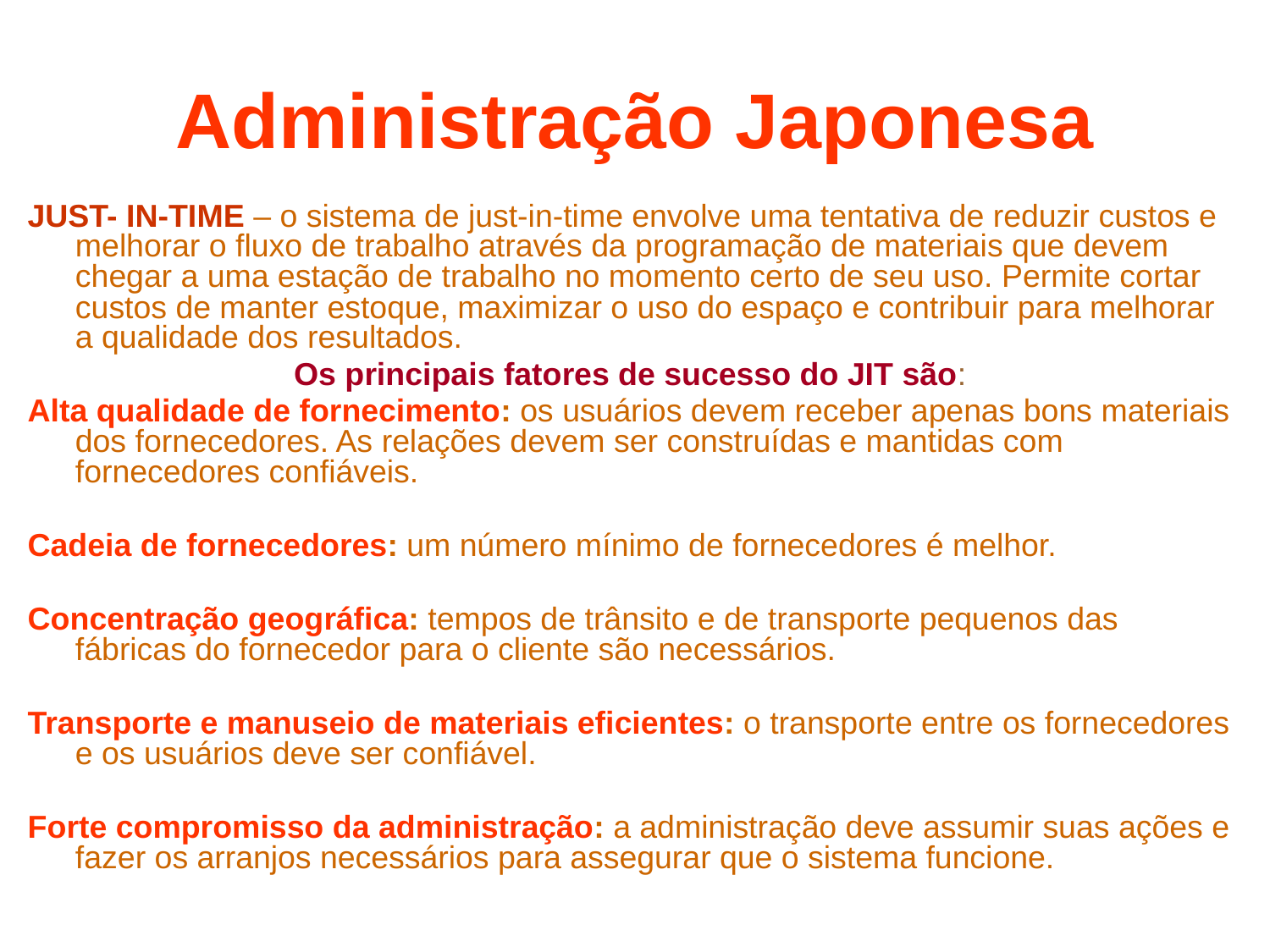

# Administração Japonesa
JUST- IN-TIME – o sistema de just-in-time envolve uma tentativa de reduzir custos e melhorar o fluxo de trabalho através da programação de materiais que devem chegar a uma estação de trabalho no momento certo de seu uso. Permite cortar custos de manter estoque, maximizar o uso do espaço e contribuir para melhorar a qualidade dos resultados.
Os principais fatores de sucesso do JIT são:
Alta qualidade de fornecimento: os usuários devem receber apenas bons materiais dos fornecedores. As relações devem ser construídas e mantidas com fornecedores confiáveis.

Cadeia de fornecedores: um número mínimo de fornecedores é melhor.

Concentração geográfica: tempos de trânsito e de transporte pequenos das fábricas do fornecedor para o cliente são necessários.

Transporte e manuseio de materiais eficientes: o transporte entre os fornecedores e os usuários deve ser confiável.

Forte compromisso da administração: a administração deve assumir suas ações e fazer os arranjos necessários para assegurar que o sistema funcione.